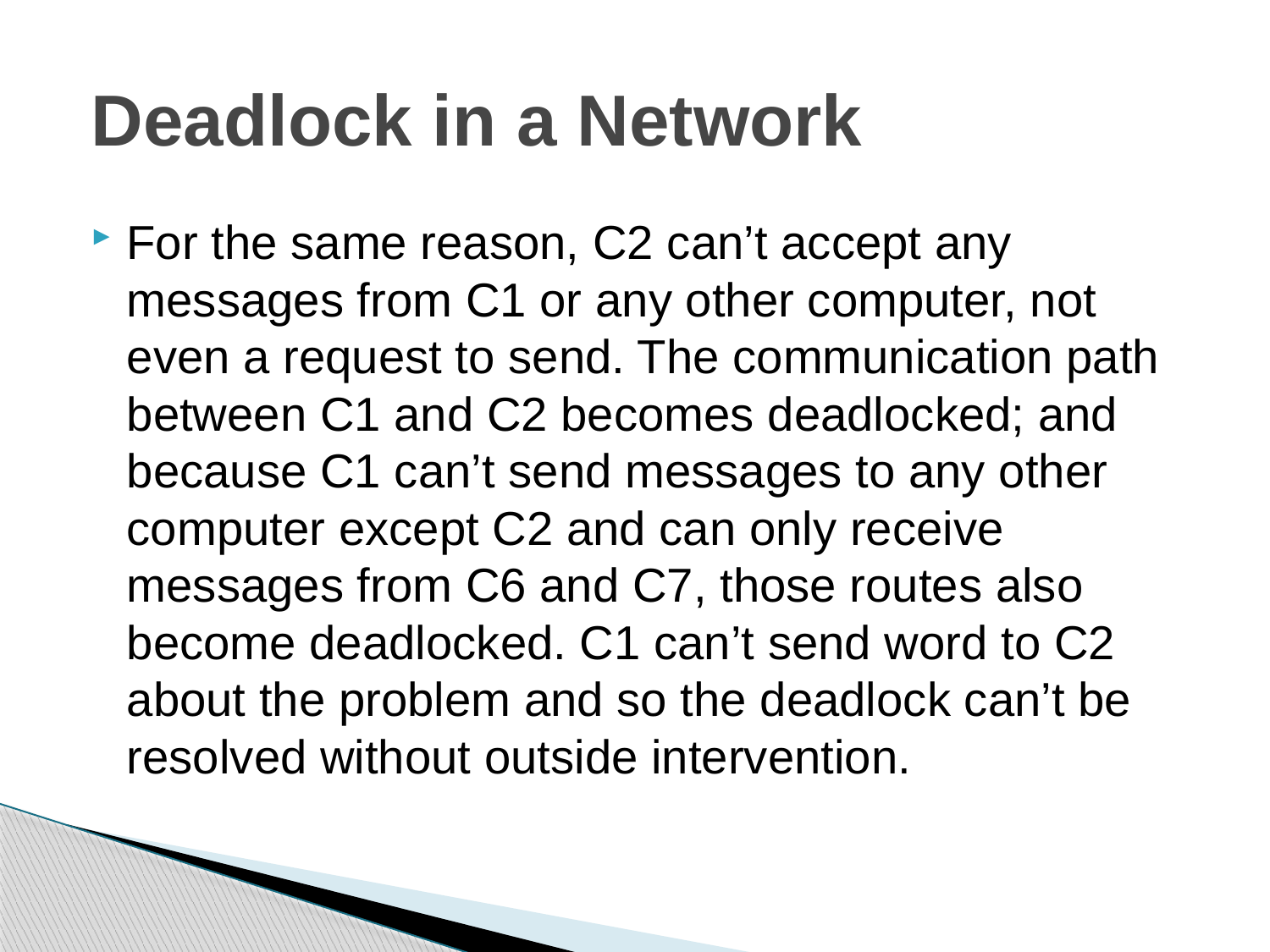

# Deadlock in a Network
For the same reason, C2 can’t accept any messages from C1 or any other computer, not even a request to send. The communication path between C1 and C2 becomes deadlocked; and because C1 can’t send messages to any other computer except C2 and can only receive messages from C6 and C7, those routes also become deadlocked. C1 can’t send word to C2 about the problem and so the deadlock can’t be resolved without outside intervention.